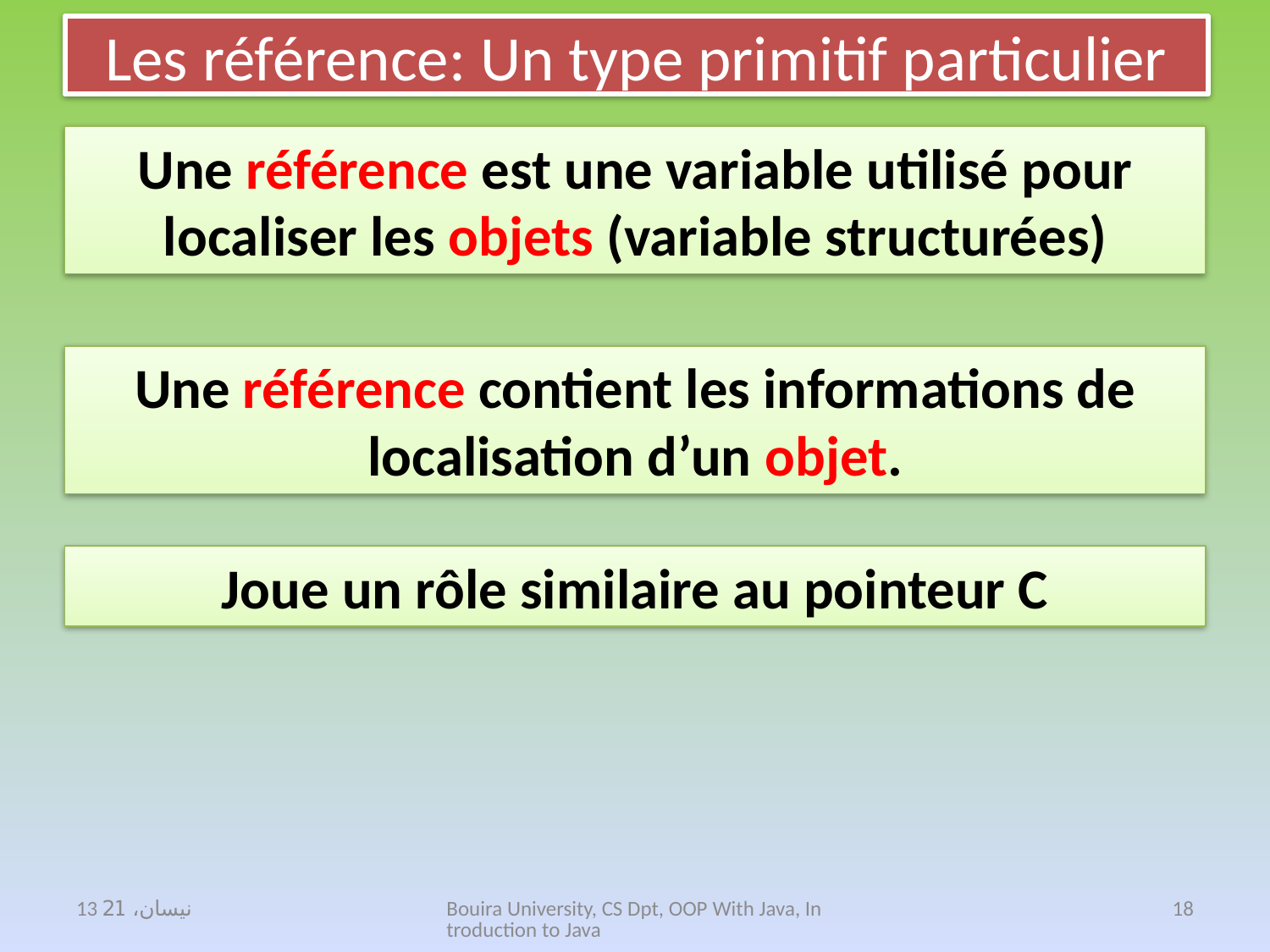

# Les référence: Un type primitif particulier
Une référence est une variable utilisé pour localiser les objets (variable structurées)
Une référence contient les informations de localisation d’un objet.
Joue un rôle similaire au pointeur C
13 نيسان، 21
Bouira University, CS Dpt, OOP With Java, Introduction to Java
18